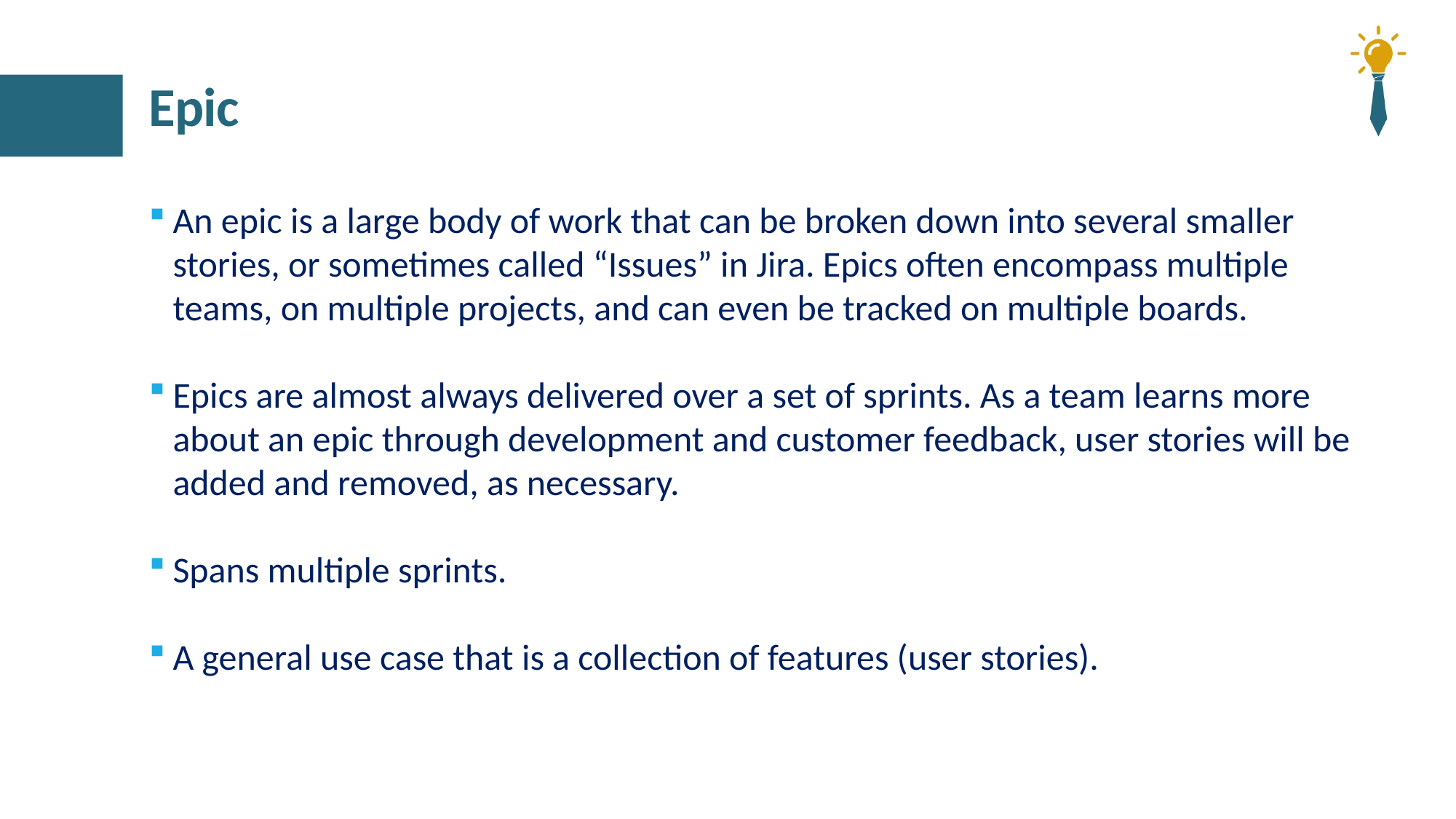

# Epic
An epic is a large body of work that can be broken down into several smaller stories, or sometimes called “Issues” in Jira. Epics often encompass multiple teams, on multiple projects, and can even be tracked on multiple boards.

Epics are almost always delivered over a set of sprints. As a team learns more about an epic through development and customer feedback, user stories will be added and removed, as necessary.

Spans multiple sprints.

A general use case that is a collection of features (user stories).